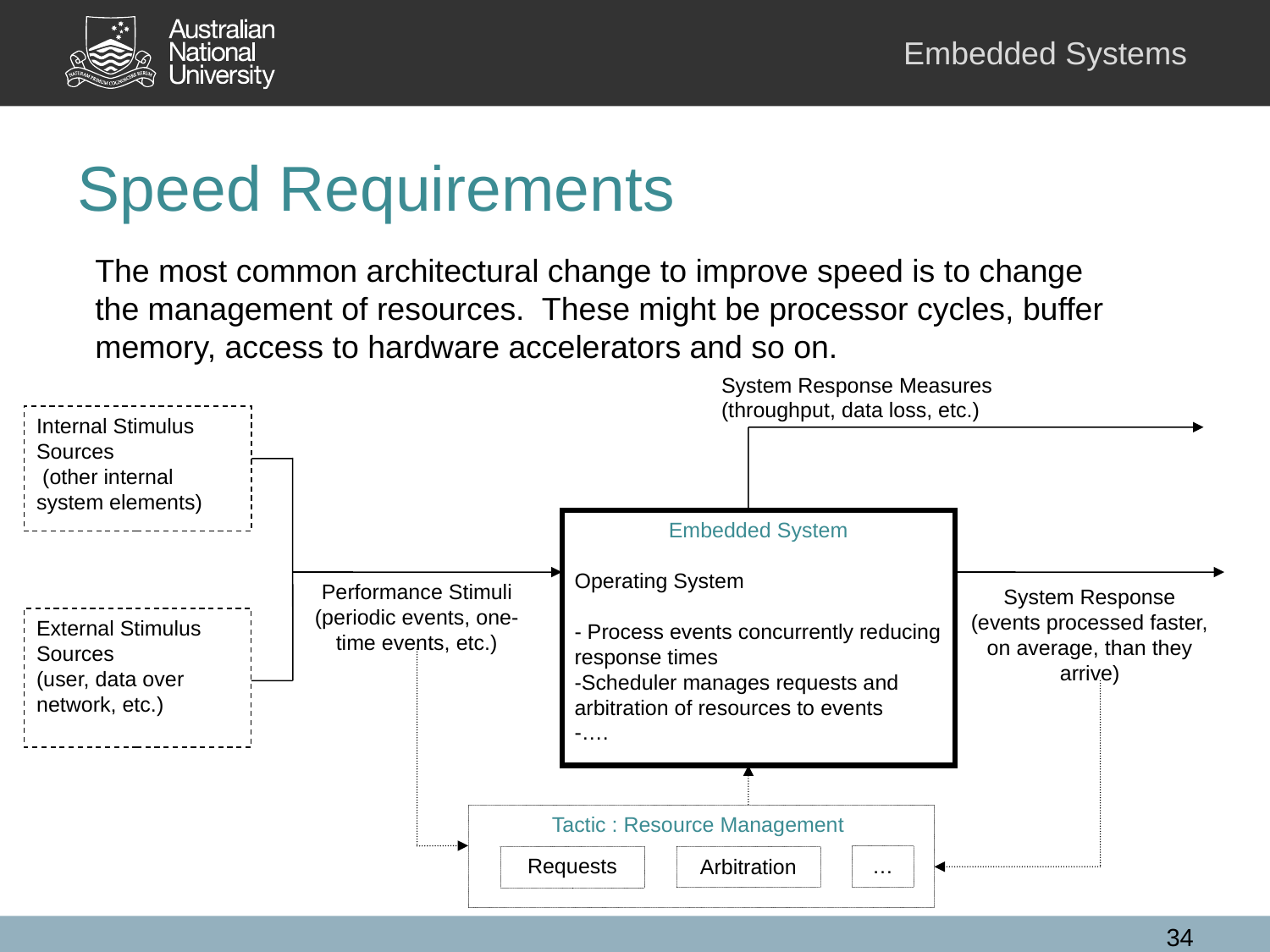

# Speed Requirements
The most common architectural change to improve speed is to change the management of resources.  These might be processor cycles, buffer memory, access to hardware accelerators and so on.
System Response Measures
(throughput, data loss, etc.)
Internal Stimulus Sources
 (other internal system elements)

Embedded System

Operating System

- Process events concurrently reducing response times
-Scheduler manages requests and arbitration of resources to events
-….

Performance Stimuli
(periodic events, one-time events, etc.)

External Stimulus Sources
(user, data over network, etc.)

Tactic : Resource Management

…
Requests

Arbitration

System Response
(events processed faster, on average, than they arrive)
34